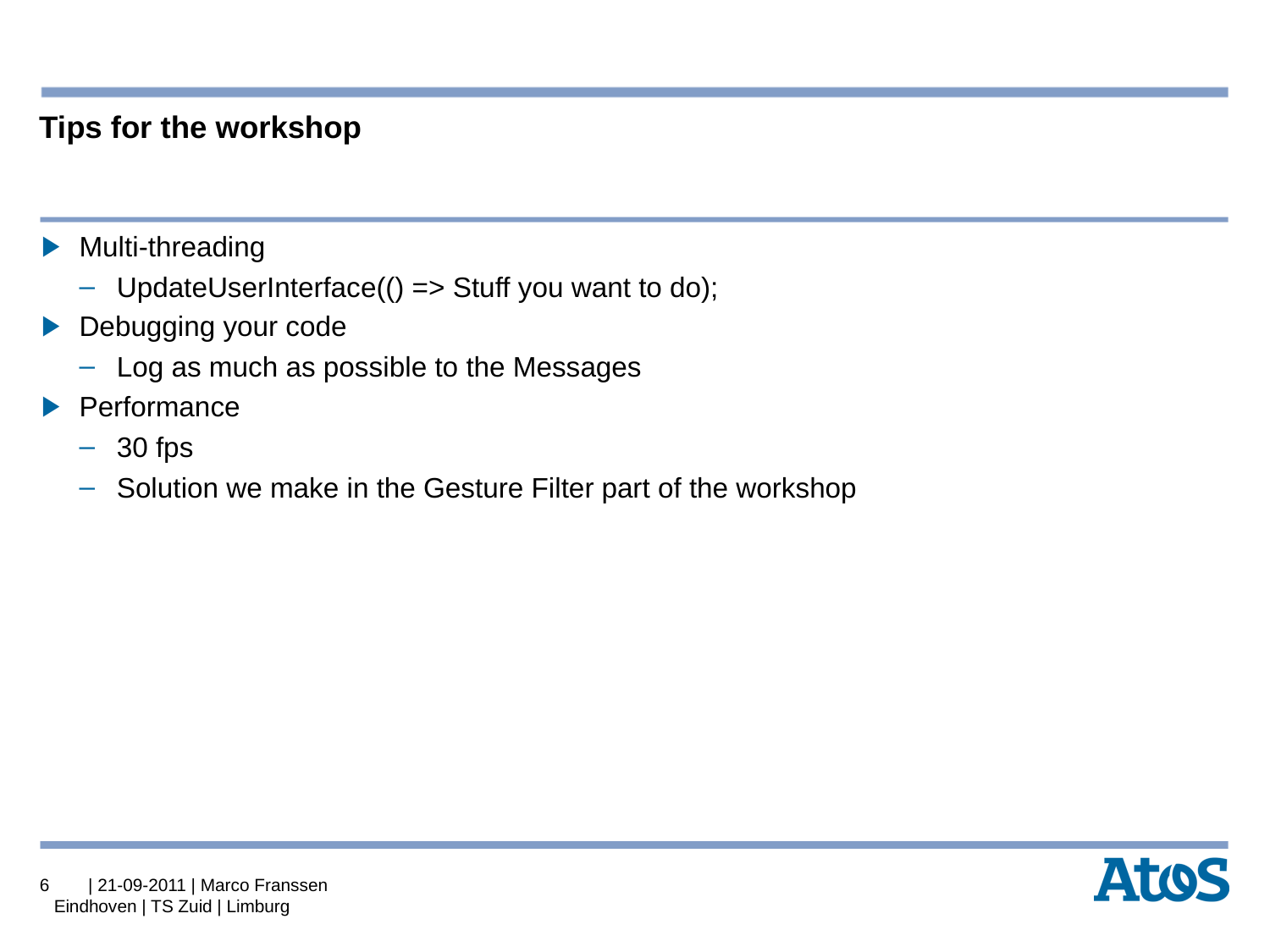

# Tips for the workshop
Multi-threading
UpdateUserInterface(() => Stuff you want to do);
Debugging your code
Log as much as possible to the Messages
Performance
30 fps
Solution we make in the Gesture Filter part of the workshop

6